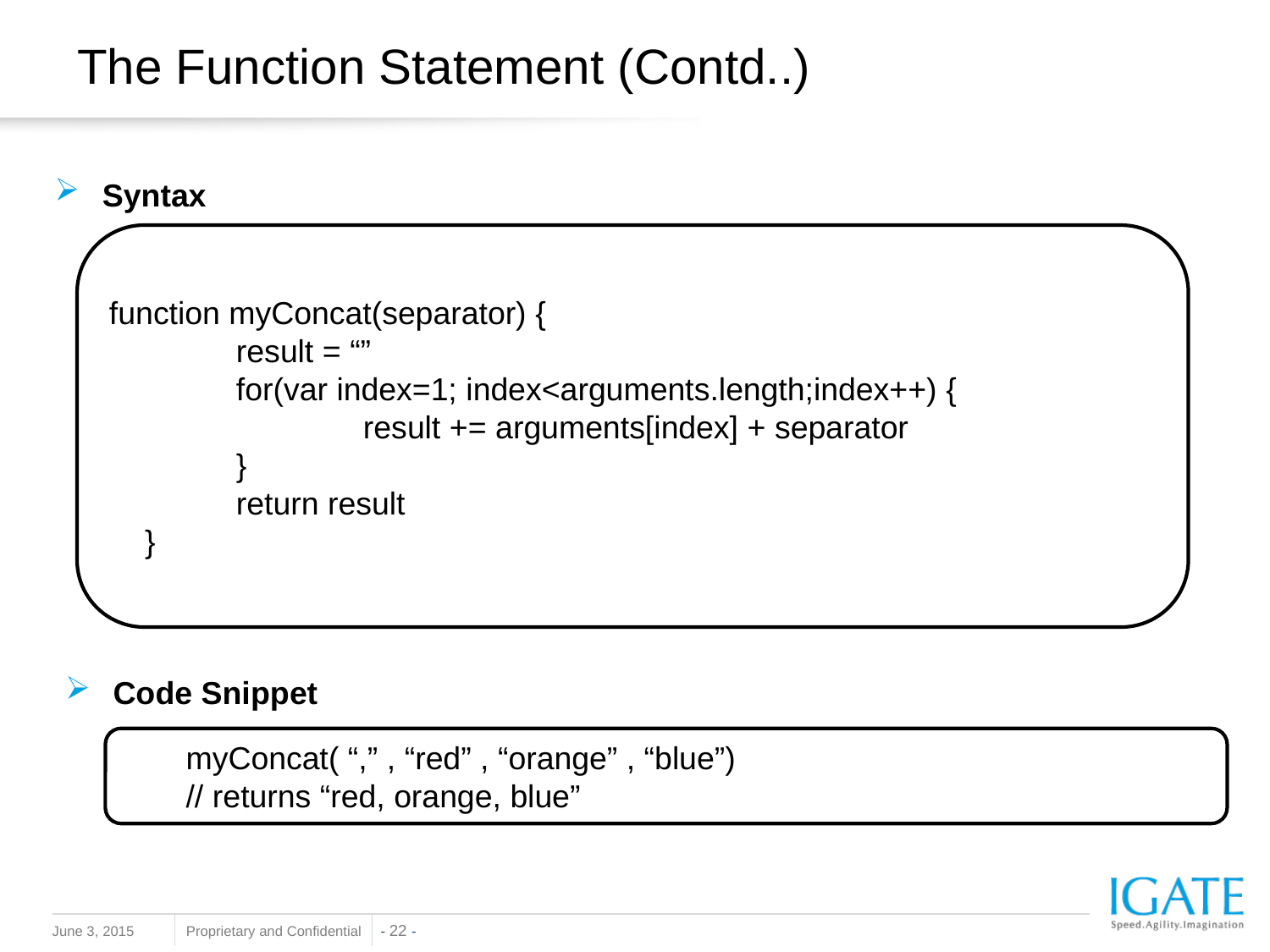

The Function Statement (Contd..)
Syntax

function myConcat(separator) {
	result = “”
	for(var index=1; index<arguments.length;index++) {
		result += arguments[index] + separator
	}
	return result
    }
Code Snippet
myConcat( “,” , “red” , “orange” , “blue”)
// returns “red, orange, blue”